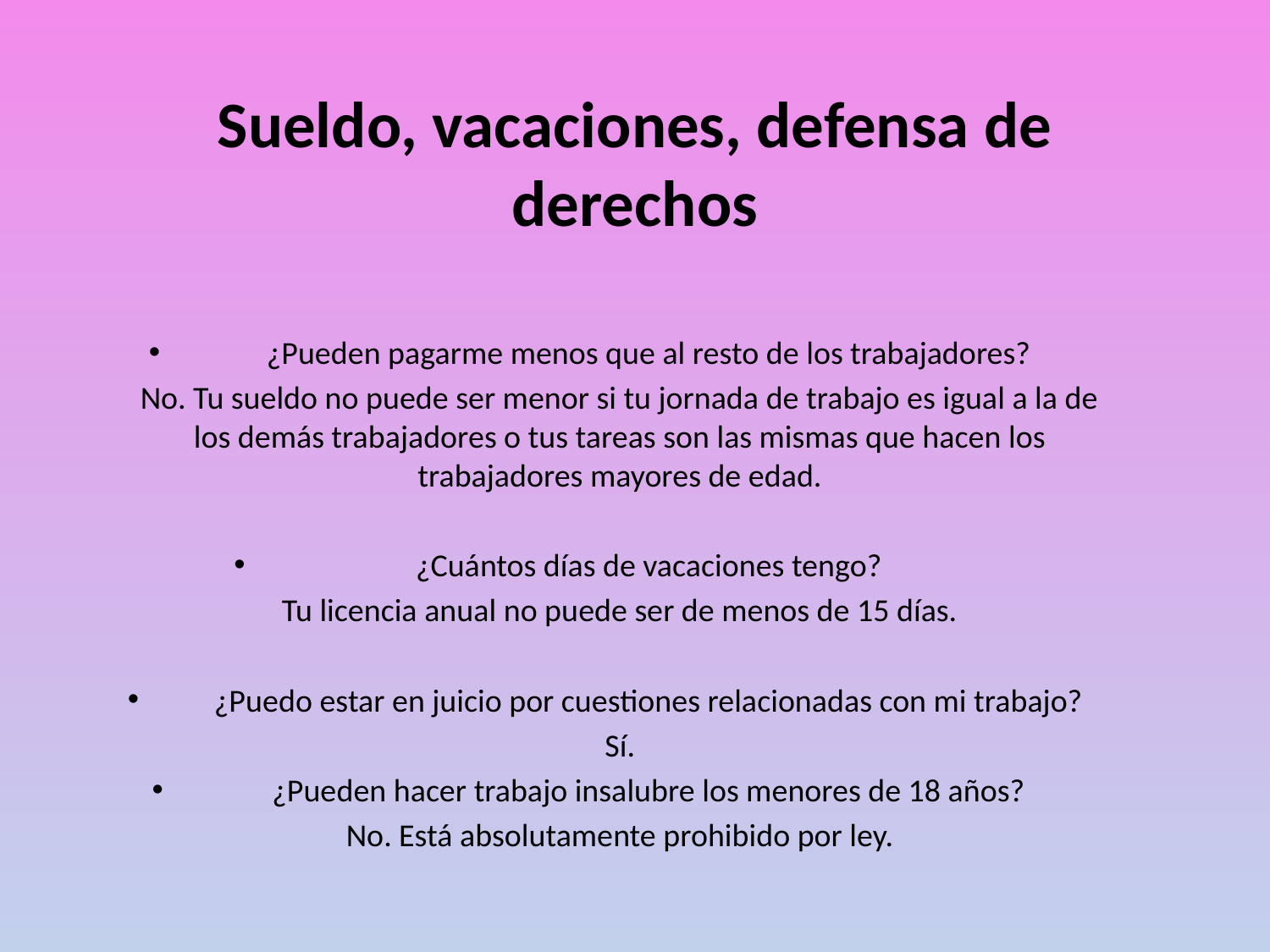

# Sueldo, vacaciones, defensa de derechos
¿Pueden pagarme menos que al resto de los trabajadores?
No. Tu sueldo no puede ser menor si tu jornada de trabajo es igual a la de los demás trabajadores o tus tareas son las mismas que hacen los trabajadores mayores de edad.

¿Cuántos días de vacaciones tengo?
Tu licencia anual no puede ser de menos de 15 días.

¿Puedo estar en juicio por cuestiones relacionadas con mi trabajo?
Sí.
¿Pueden hacer trabajo insalubre los menores de 18 años?
No. Está absolutamente prohibido por ley.